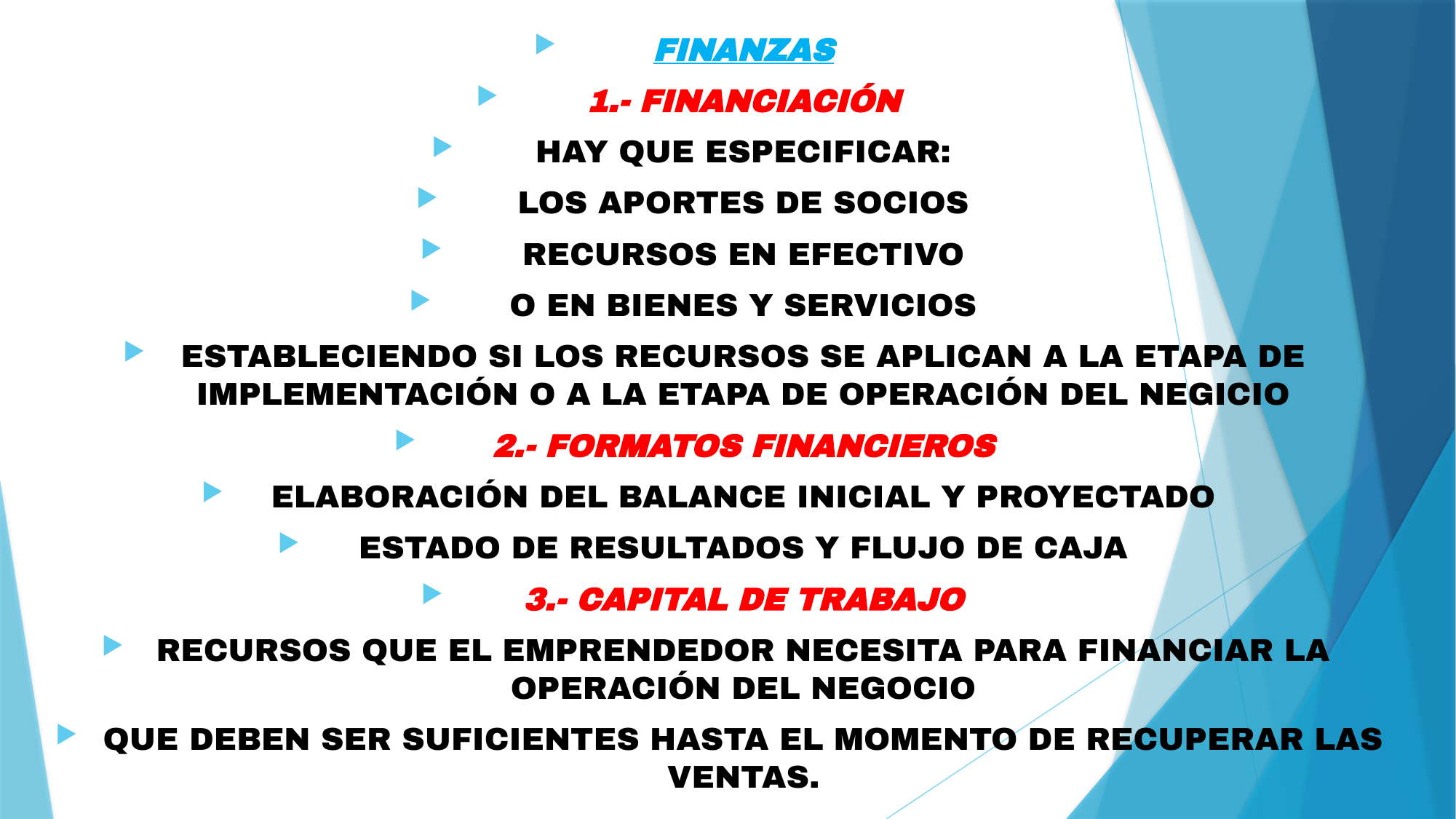

FINANZAS
1.- FINANCIACIÓN
HAY QUE ESPECIFICAR:
LOS APORTES DE SOCIOS
RECURSOS EN EFECTIVO
O EN BIENES Y SERVICIOS
ESTABLECIENDO SI LOS RECURSOS SE APLICAN A LA ETAPA DE IMPLEMENTACIÓN O A LA ETAPA DE OPERACIÓN DEL NEGICIO
2.- FORMATOS FINANCIEROS
ELABORACIÓN DEL BALANCE INICIAL Y PROYECTADO
ESTADO DE RESULTADOS Y FLUJO DE CAJA
3.- CAPITAL DE TRABAJO
RECURSOS QUE EL EMPRENDEDOR NECESITA PARA FINANCIAR LA OPERACIÓN DEL NEGOCIO
QUE DEBEN SER SUFICIENTES HASTA EL MOMENTO DE RECUPERAR LAS VENTAS.